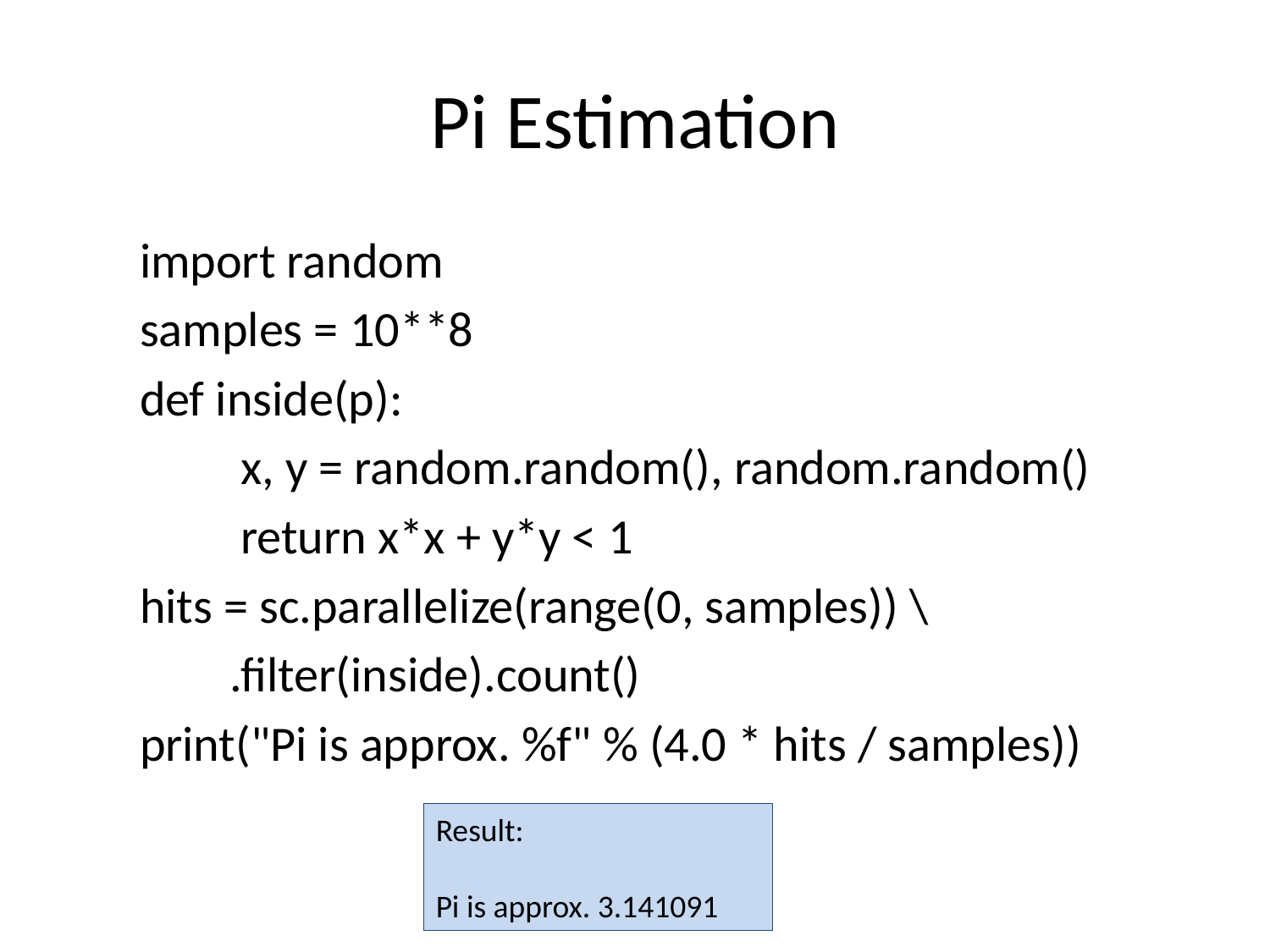

# Pi Estimation
import random
samples = 10**8
def inside(p):
         x, y = random.random(), random.random()
         return x*x + y*y < 1
hits = sc.parallelize(range(0, samples)) \
        .filter(inside).count()
print("Pi is approx. %f" % (4.0 * hits / samples))

Result:

Pi is approx. 3.141091